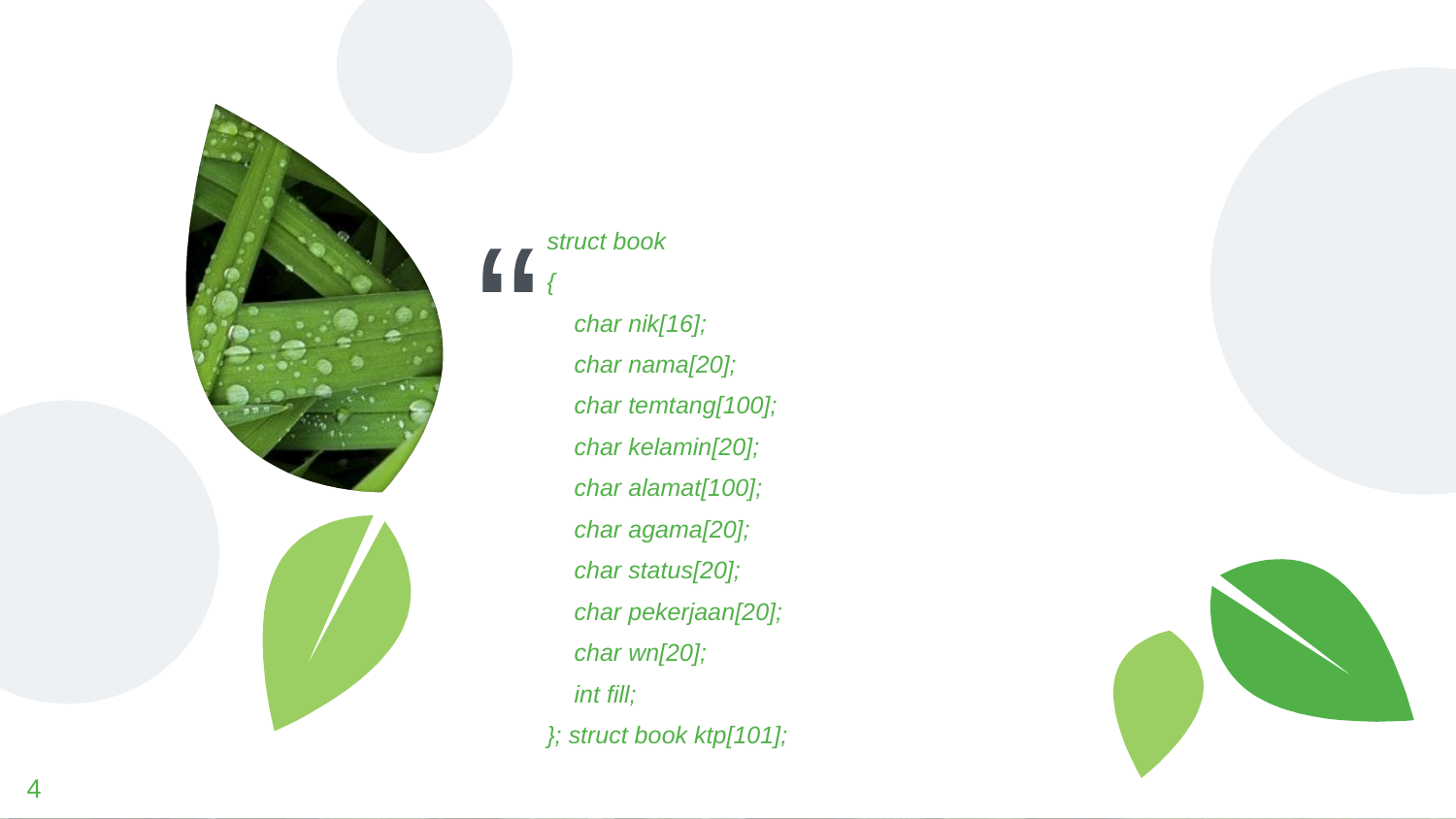

struct book
{
    char nik[16];
    char nama[20];
    char temtang[100];
    char kelamin[20];
    char alamat[100];
    char agama[20];
    char status[20];
    char pekerjaan[20];
    char wn[20];
    int fill;
}; struct book ktp[101];

4